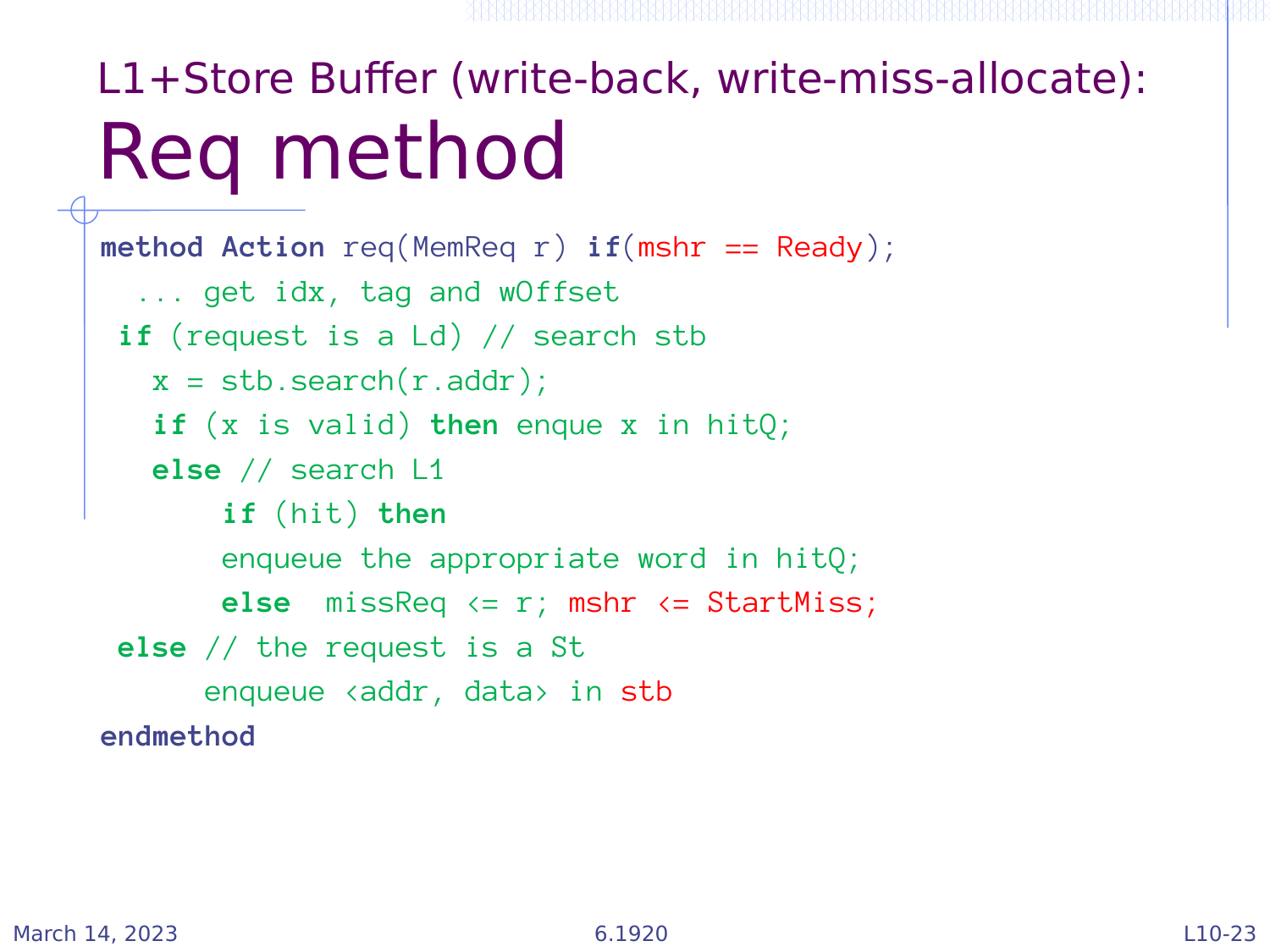

# L1+Store Buffer (write-back, write-miss-allocate): Req method
method Action req(MemReq r) if(mshr == Ready);
  ... get idx, tag and wOffset
 if (request is a Ld) // search stb
   x = stb.search(r.addr);
   if (x is valid) then enque x in hitQ;
   else // search L1
       if (hit) then
       enqueue the appropriate word in hitQ;
       else  missReq <= r; mshr <= StartMiss;
 else // the request is a St
      enqueue <addr, data> in stb
endmethod
March 14, 2023
6.1920
L10-23